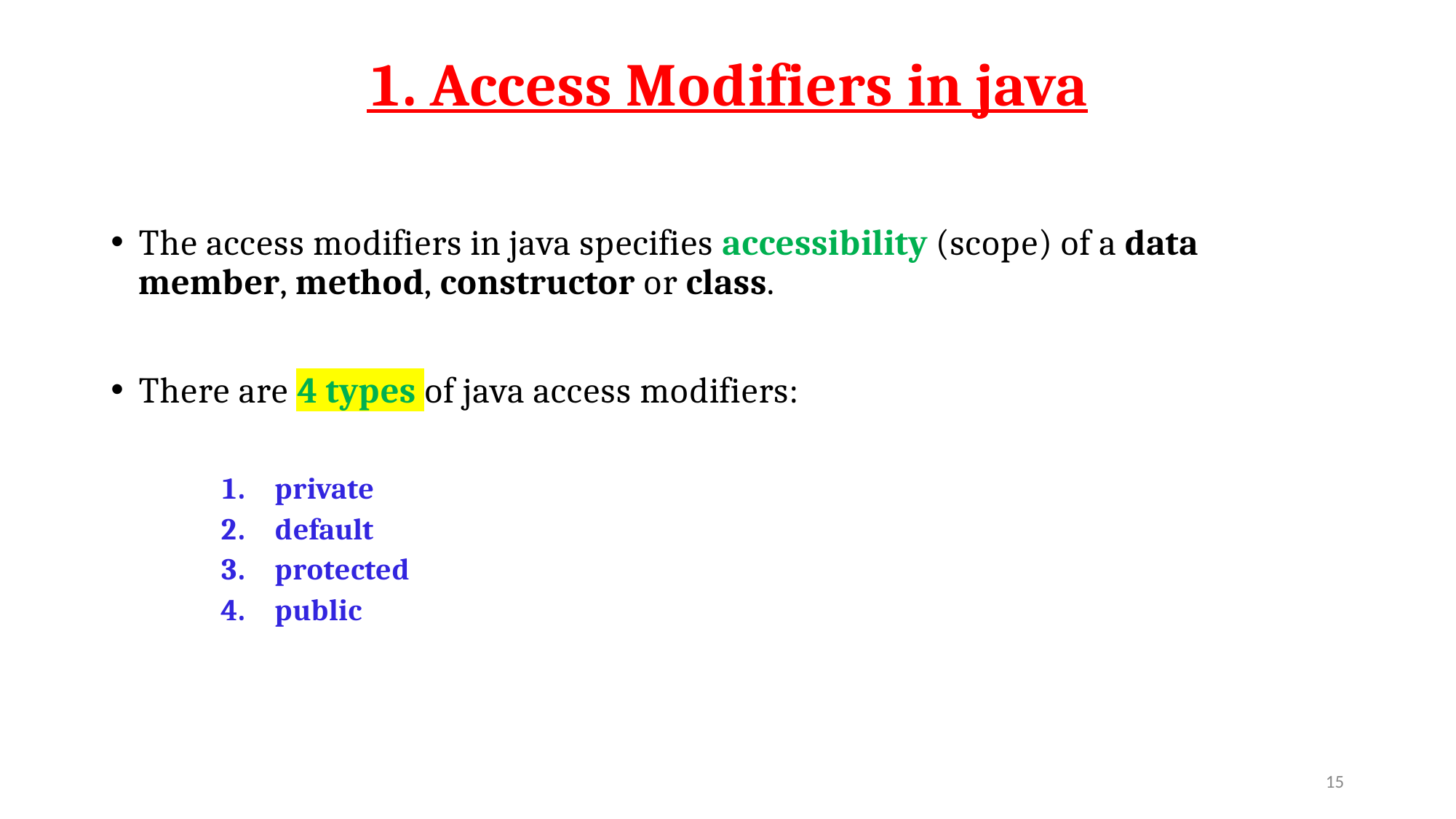

# 1. Access Modifiers in java
The access modifiers in java specifies accessibility (scope) of a data member, method, constructor or class.

There are 4 types of java access modifiers:

private
default
protected
public

15